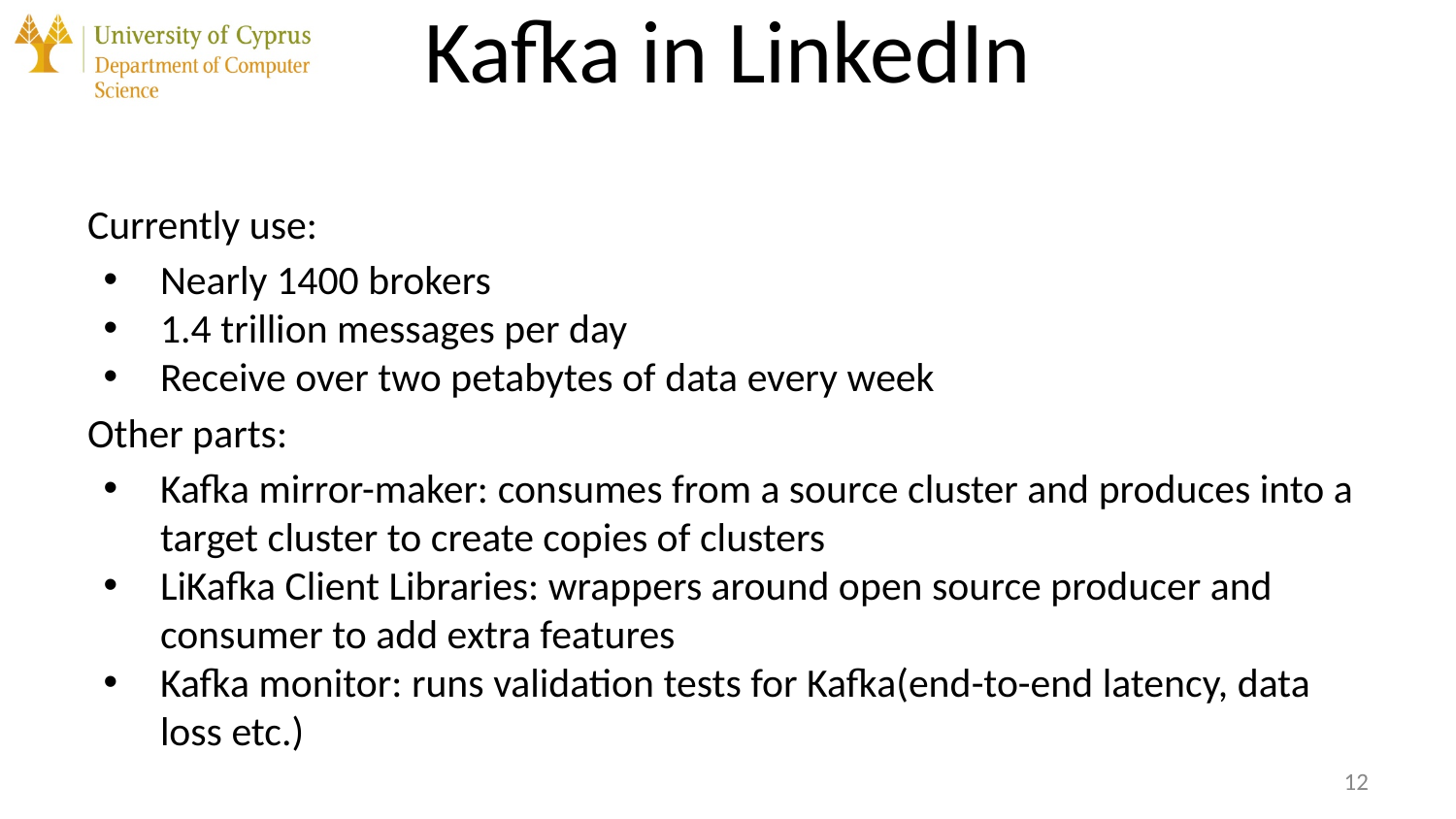

# Kafka in LinkedIn

Currently use:
Nearly 1400 brokers
1.4 trillion messages per day
Receive over two petabytes of data every week
Other parts:
Kafka mirror-maker: consumes from a source cluster and produces into a target cluster to create copies of clusters
LiKafka Client Libraries: wrappers around open source producer and consumer to add extra features
Kafka monitor: runs validation tests for Kafka(end-to-end latency, data loss etc.)
12